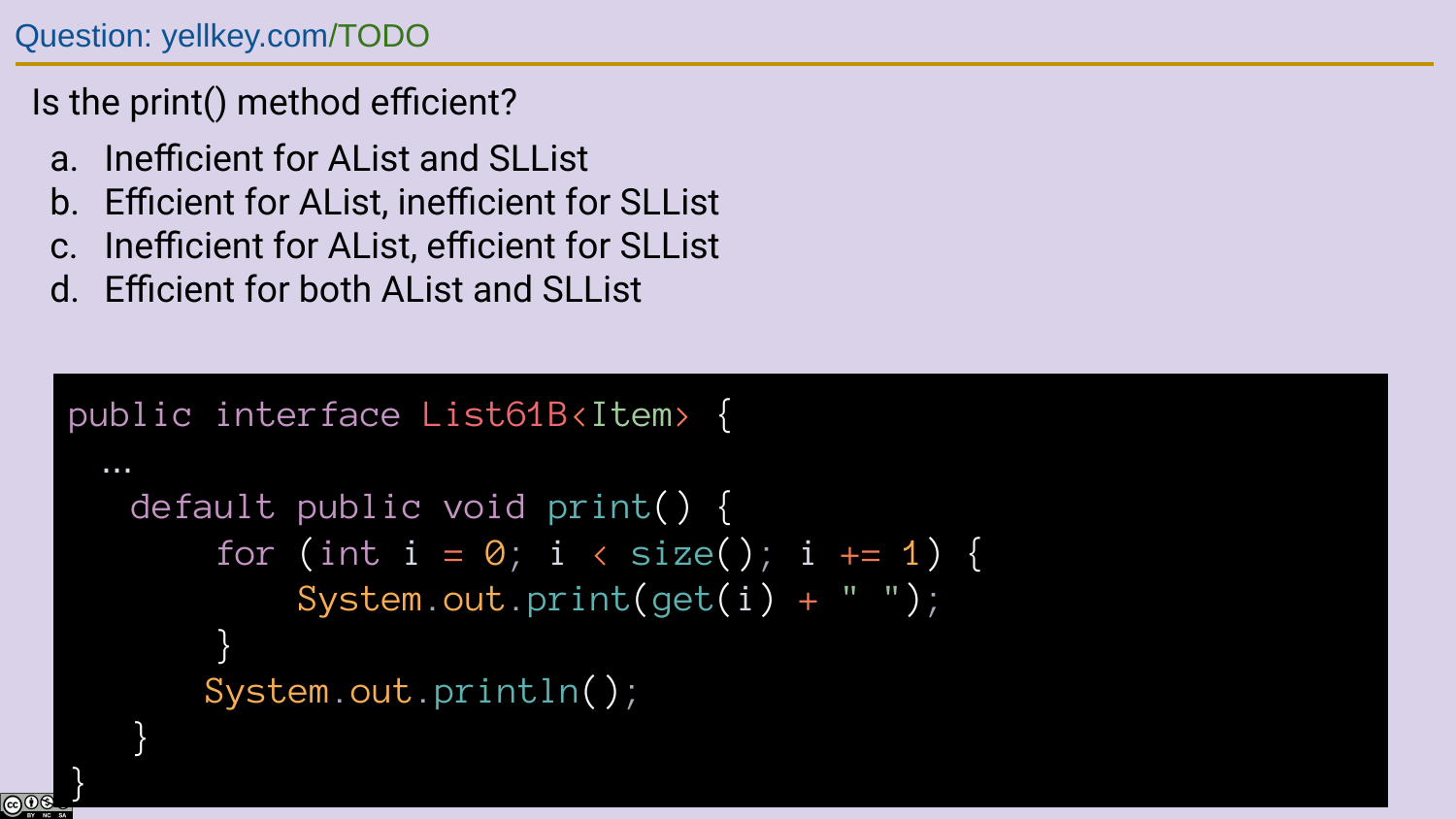

# Question: yellkey.com/TODO
Is the print() method efficient?
Inefficient for AList and SLList
Efficient for AList, inefficient for SLList
Inefficient for AList, efficient for SLList
Efficient for both AList and SLList
public interface List61B<Item> {
   ...
   default public void print() {
       for (int i = 0; i < size(); i += 1) {
           System.out.print(get(i) + " ");
       }
       System.out.println();
   }
}